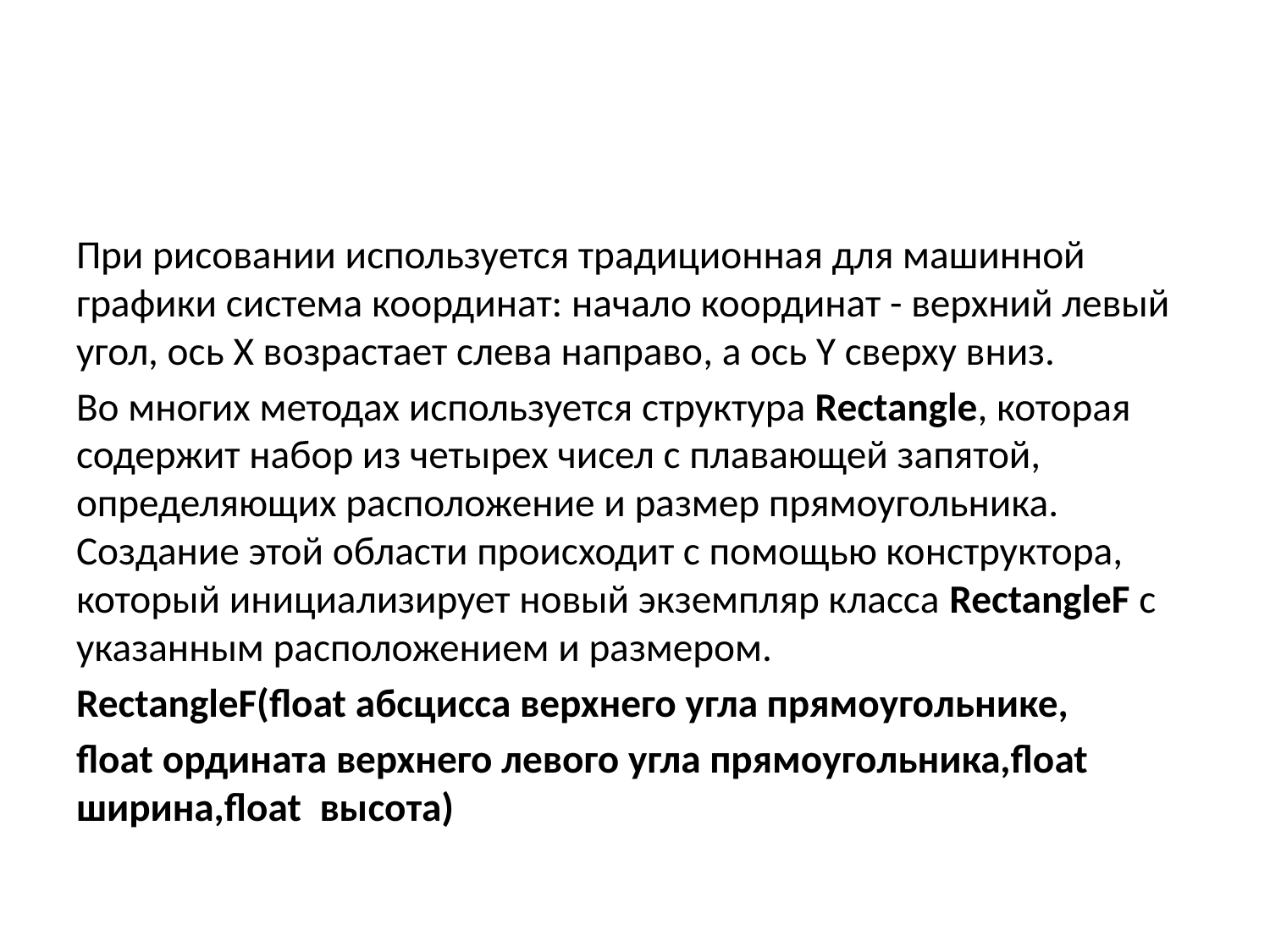

#
При рисовании используется традиционная для машинной графики система координат: начало координат - верхний левый угол, ось X возрастает слева направо, а ось Y сверху вниз.
Во многих методах используется структура Rectangle, которая содержит набор из четырех чисел с плавающей запятой, определяющих расположение и размер прямоугольника. Создание этой области происходит с помощью конструктора, который инициализирует новый экземпляр класса RectangleF с указанным расположением и размером.
RectangleF(float абсцисса верхнего угла прямоугольнике,
float ордината верхнего левого угла прямоугольника,float ширина,float  высота)